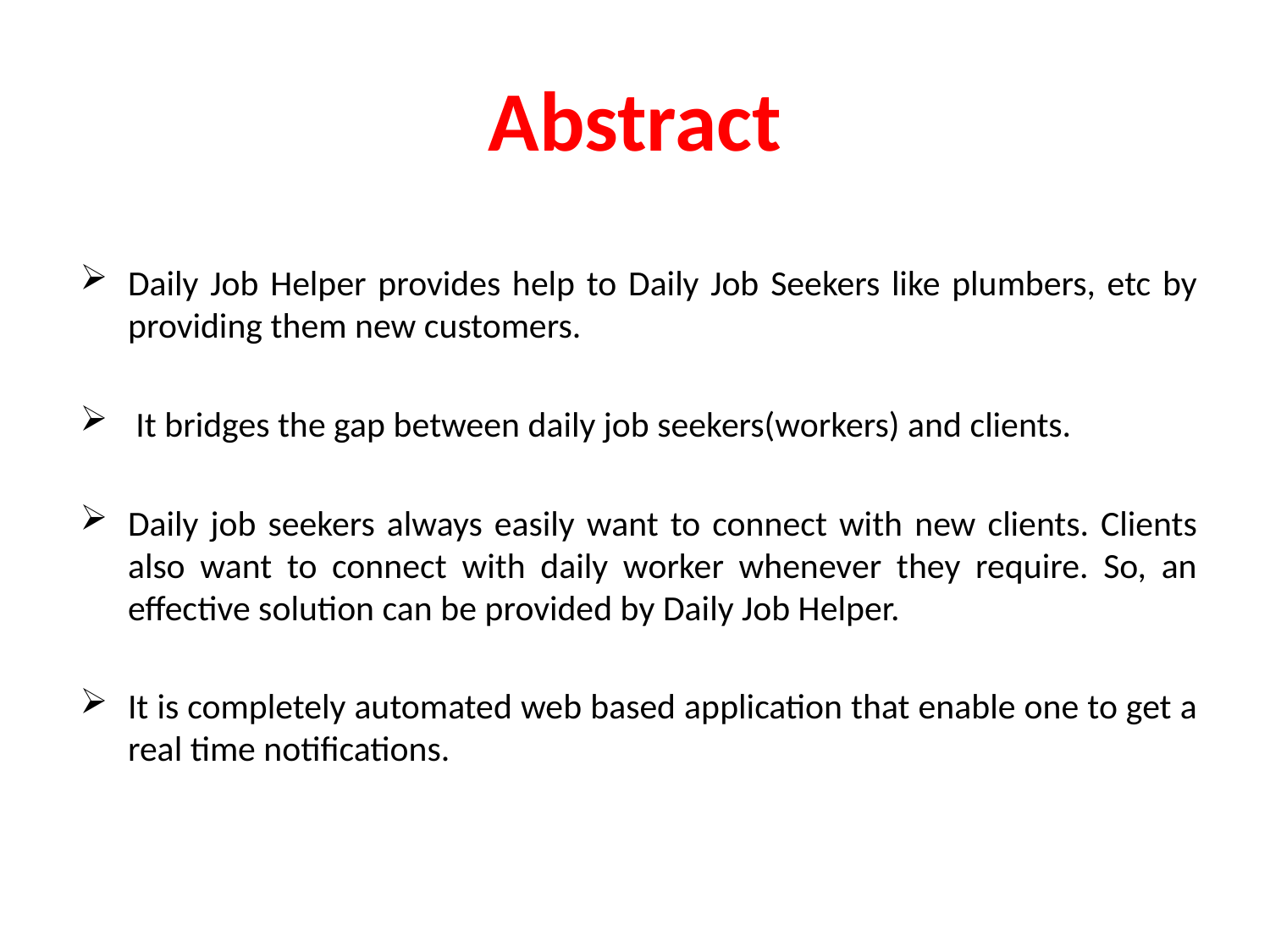

# Abstract
Daily Job Helper provides help to Daily Job Seekers like plumbers, etc by providing them new customers.

 It bridges the gap between daily job seekers(workers) and clients.

Daily job seekers always easily want to connect with new clients. Clients also want to connect with daily worker whenever they require. So, an effective solution can be provided by Daily Job Helper.

It is completely automated web based application that enable one to get a real time notifications.